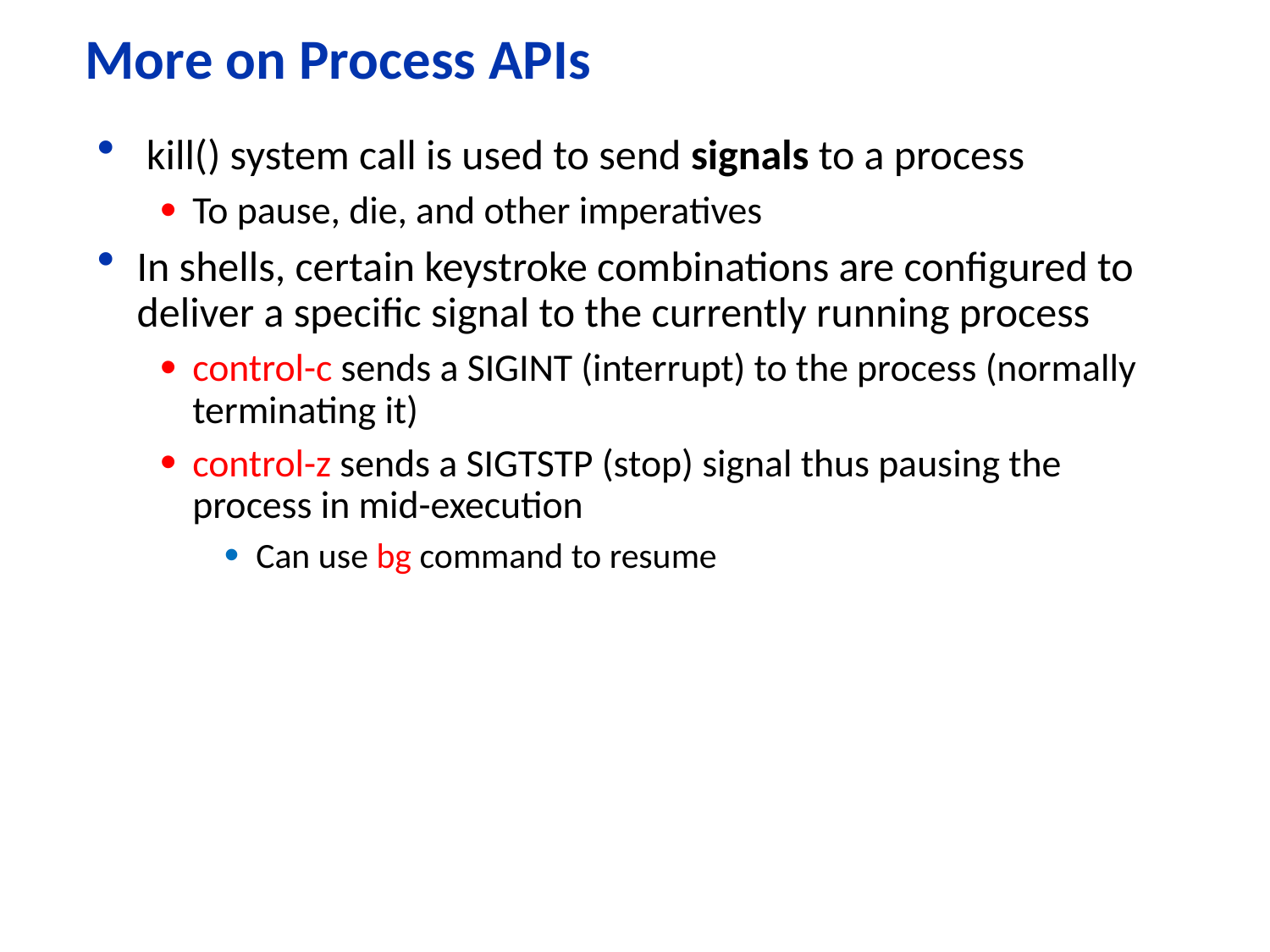

# More on Process APIs
 kill() system call is used to send signals to a process
To pause, die, and other imperatives
In shells, certain keystroke combinations are configured to deliver a specific signal to the currently running process
control-c sends a SIGINT (interrupt) to the process (normally terminating it)
control-z sends a SIGTSTP (stop) signal thus pausing the process in mid-execution
Can use bg command to resume